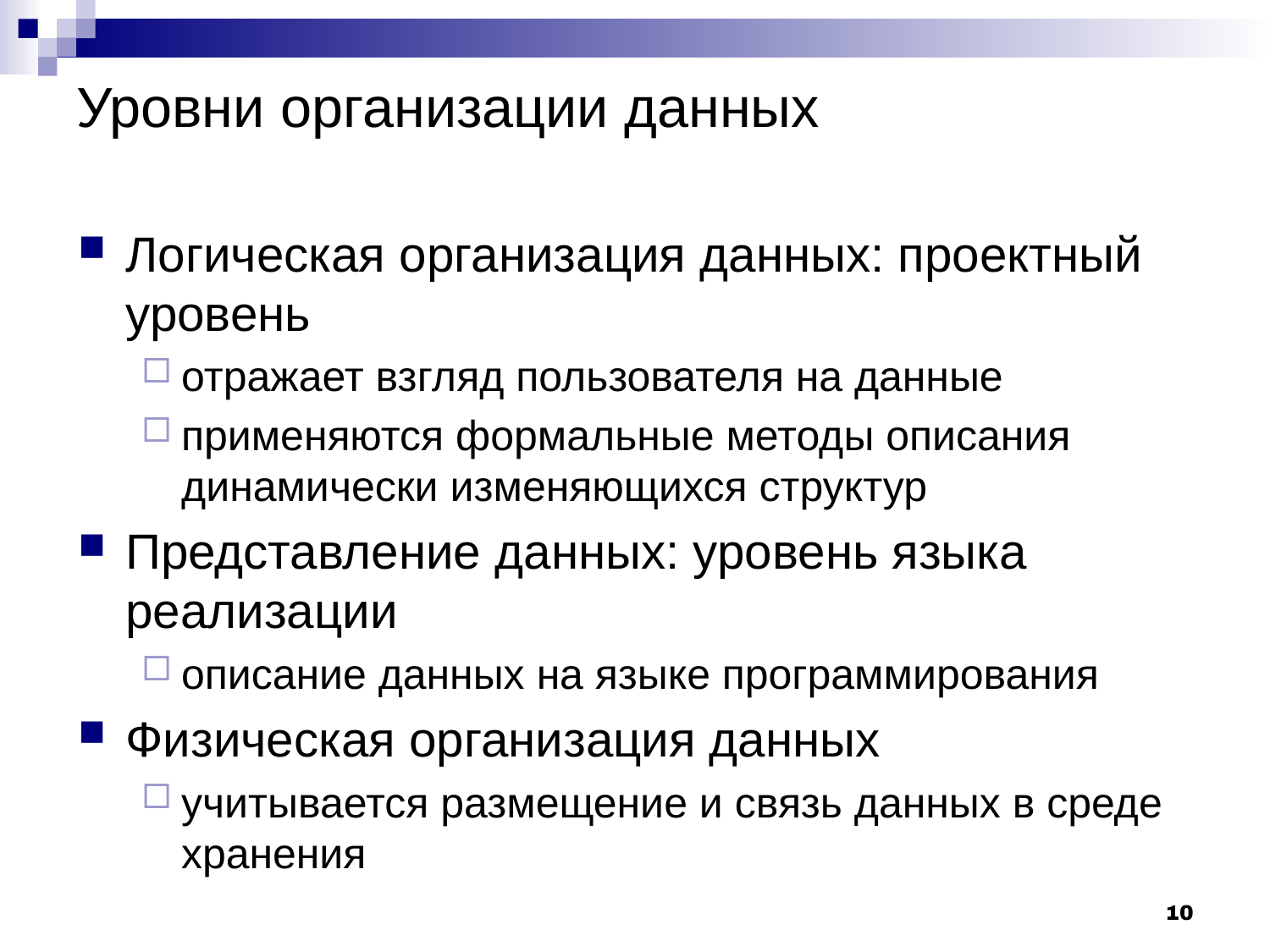

# Уровни организации данных
Логическая организация данных: проектный уровень
отражает взгляд пользователя на данные
применяются формальные методы описания динамически изменяющихся структур
Представление данных: уровень языка реализации
описание данных на языке программирования
Физическая организация данных
учитывается размещение и связь данных в среде хранения
10